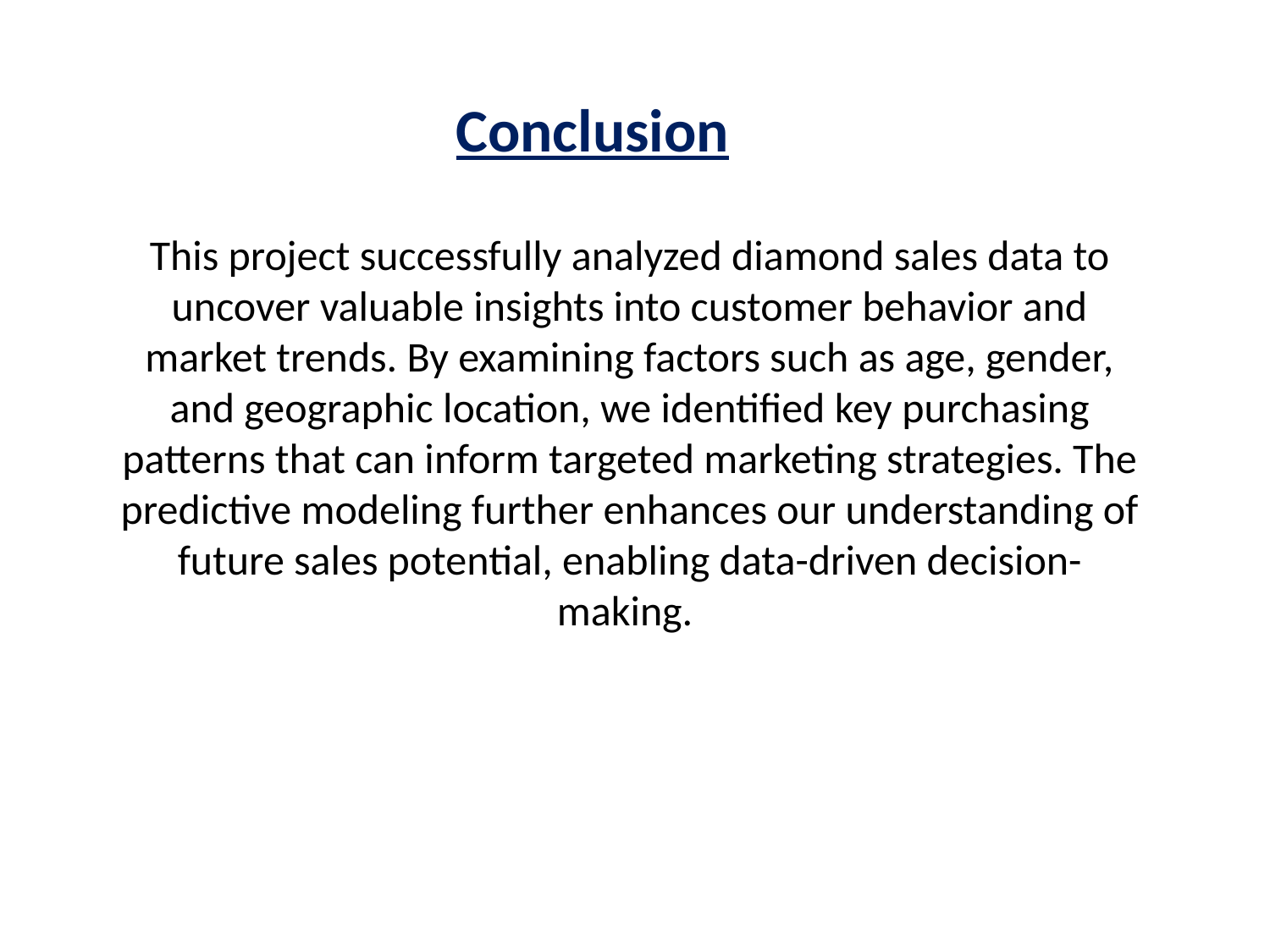

# Conclusion
This project successfully analyzed diamond sales data to uncover valuable insights into customer behavior and market trends. By examining factors such as age, gender, and geographic location, we identified key purchasing patterns that can inform targeted marketing strategies. The predictive modeling further enhances our understanding of future sales potential, enabling data-driven decision-making.